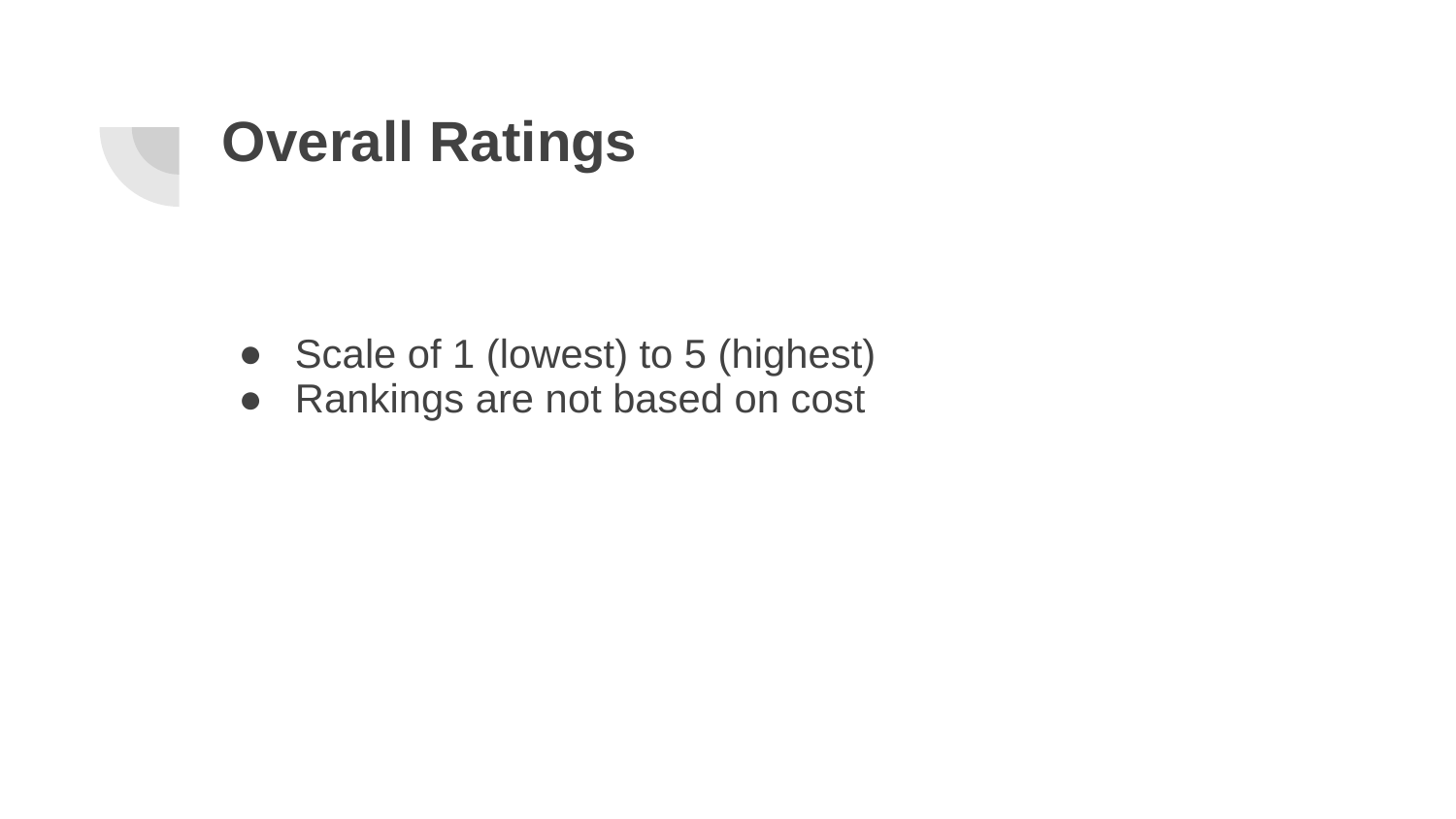

# Overall Ratings
Scale of 1 (lowest) to 5 (highest)
Rankings are not based on cost